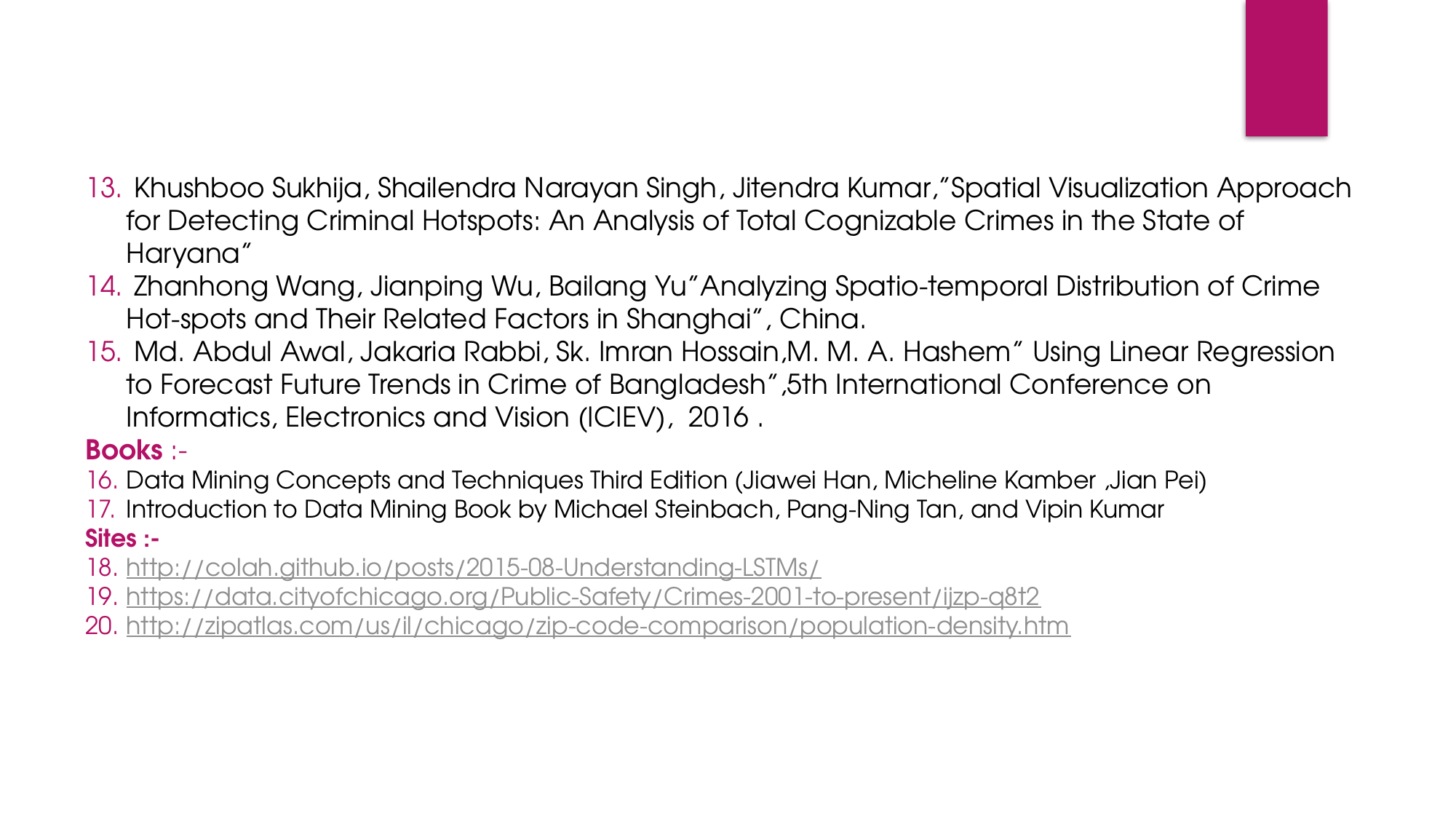

Khushboo Sukhija, Shailendra Narayan Singh, Jitendra Kumar,”Spatial Visualization Approach for Detecting Criminal Hotspots: An Analysis of Total Cognizable Crimes in the State of Haryana”
 Zhanhong Wang, Jianping Wu, Bailang Yu”Analyzing Spatio-temporal Distribution of Crime Hot-spots and Their Related Factors in Shanghai”, China.
 Md. Abdul Awal, Jakaria Rabbi, Sk. Imran Hossain,M. M. A. Hashem” Using Linear Regression to Forecast Future Trends in Crime of Bangladesh”,5th International Conference on Informatics, Electronics and Vision (ICIEV),  2016 .
Books :-
Data Mining Concepts and Techniques Third Edition (Jiawei Han, Micheline Kamber ,Jian Pei)
Introduction to Data Mining Book by Michael Steinbach, Pang-Ning Tan, and Vipin Kumar
Sites :-
http://colah.github.io/posts/2015-08-Understanding-LSTMs/
https://data.cityofchicago.org/Public-Safety/Crimes-2001-to-present/ijzp-q8t2
http://zipatlas.com/us/il/chicago/zip-code-comparison/population-density.htm